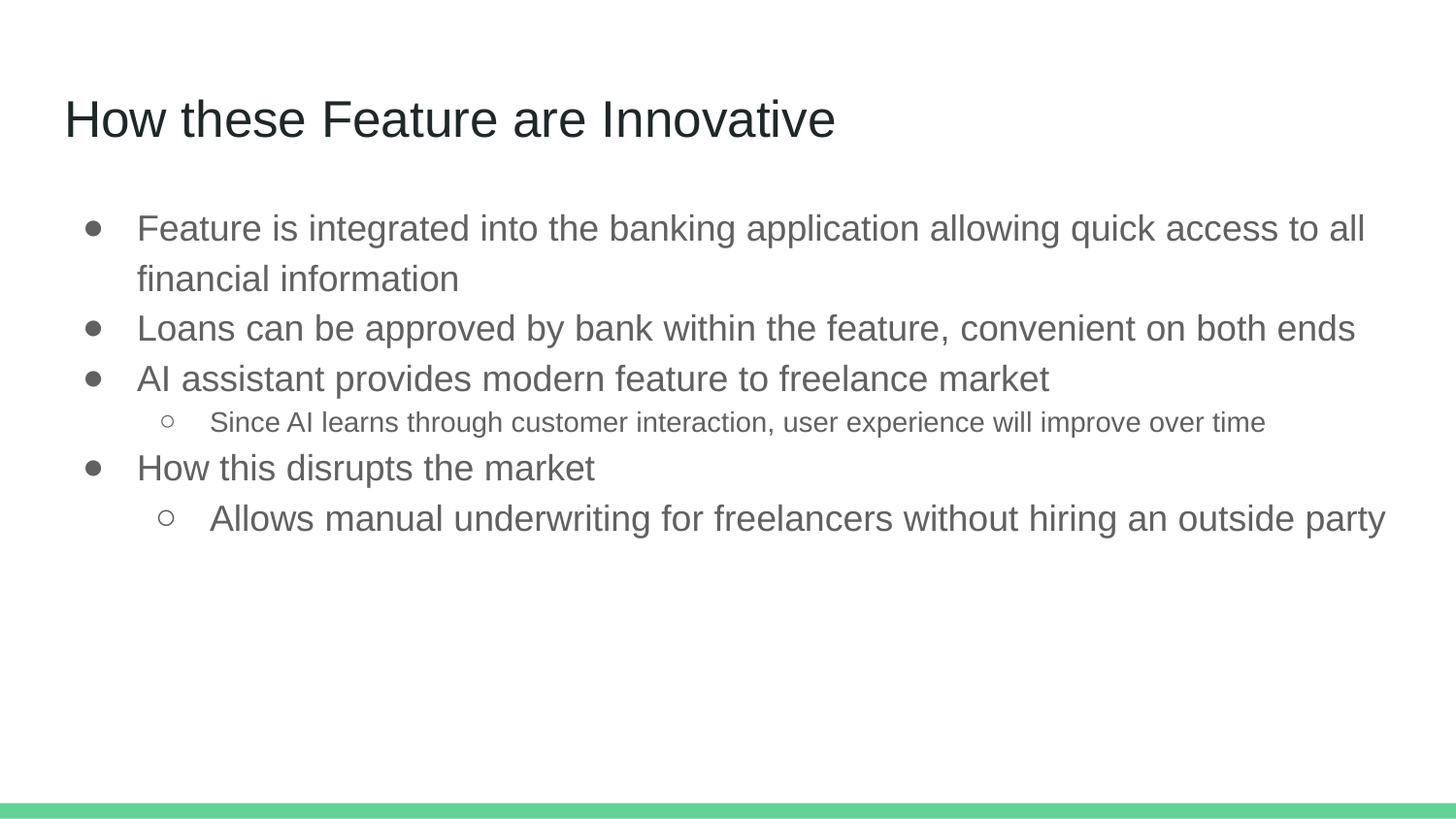

# How these Feature are Innovative
Feature is integrated into the banking application allowing quick access to all financial information
Loans can be approved by bank within the feature, convenient on both ends
AI assistant provides modern feature to freelance market
Since AI learns through customer interaction, user experience will improve over time
How this disrupts the market
Allows manual underwriting for freelancers without hiring an outside party